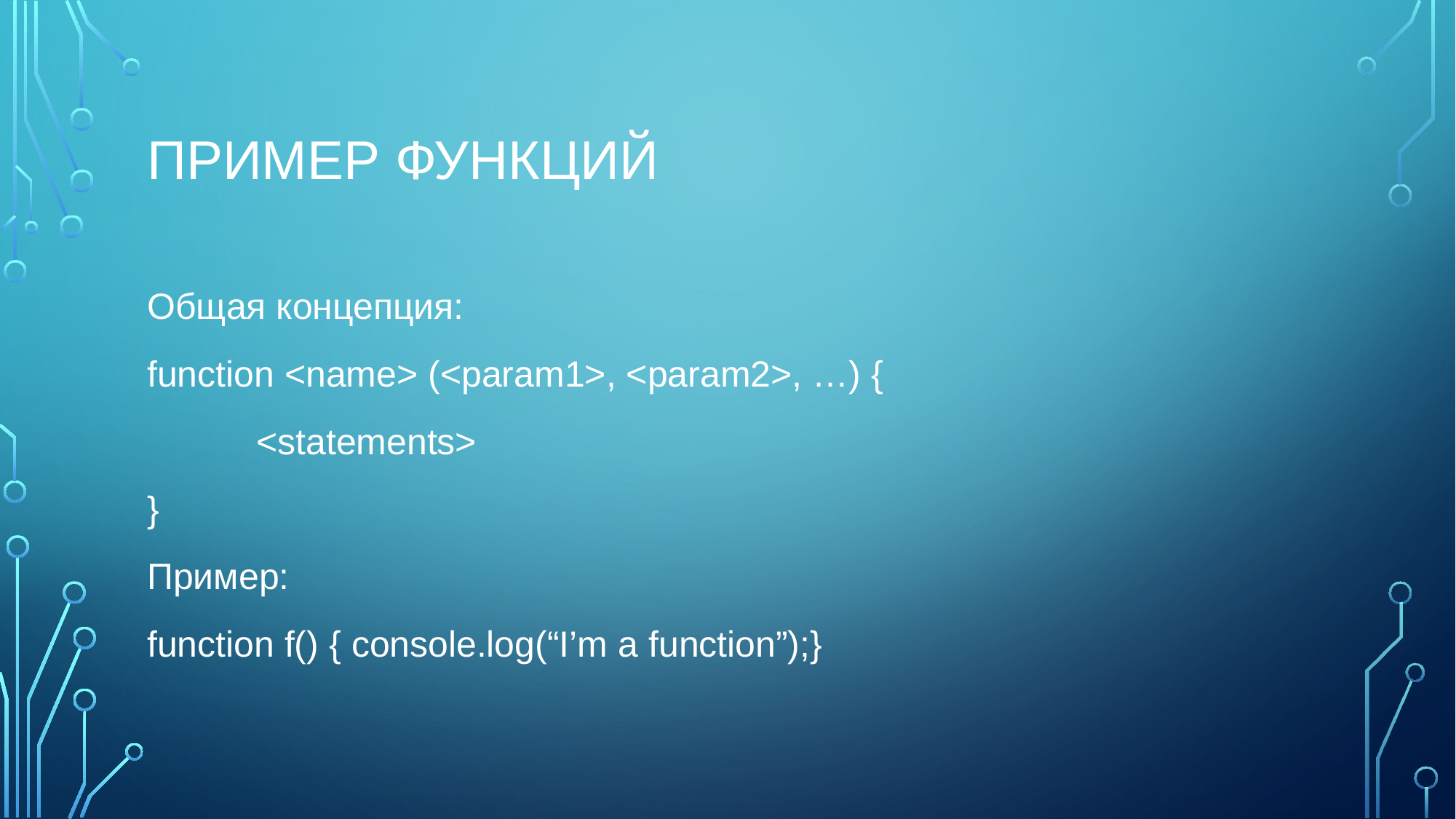

# Пример Функций
Общая концепция:
function <name> (<param1>, <param2>, …) {
	<statements>
}
Пример:
function f() { console.log(“I’m a function”);}